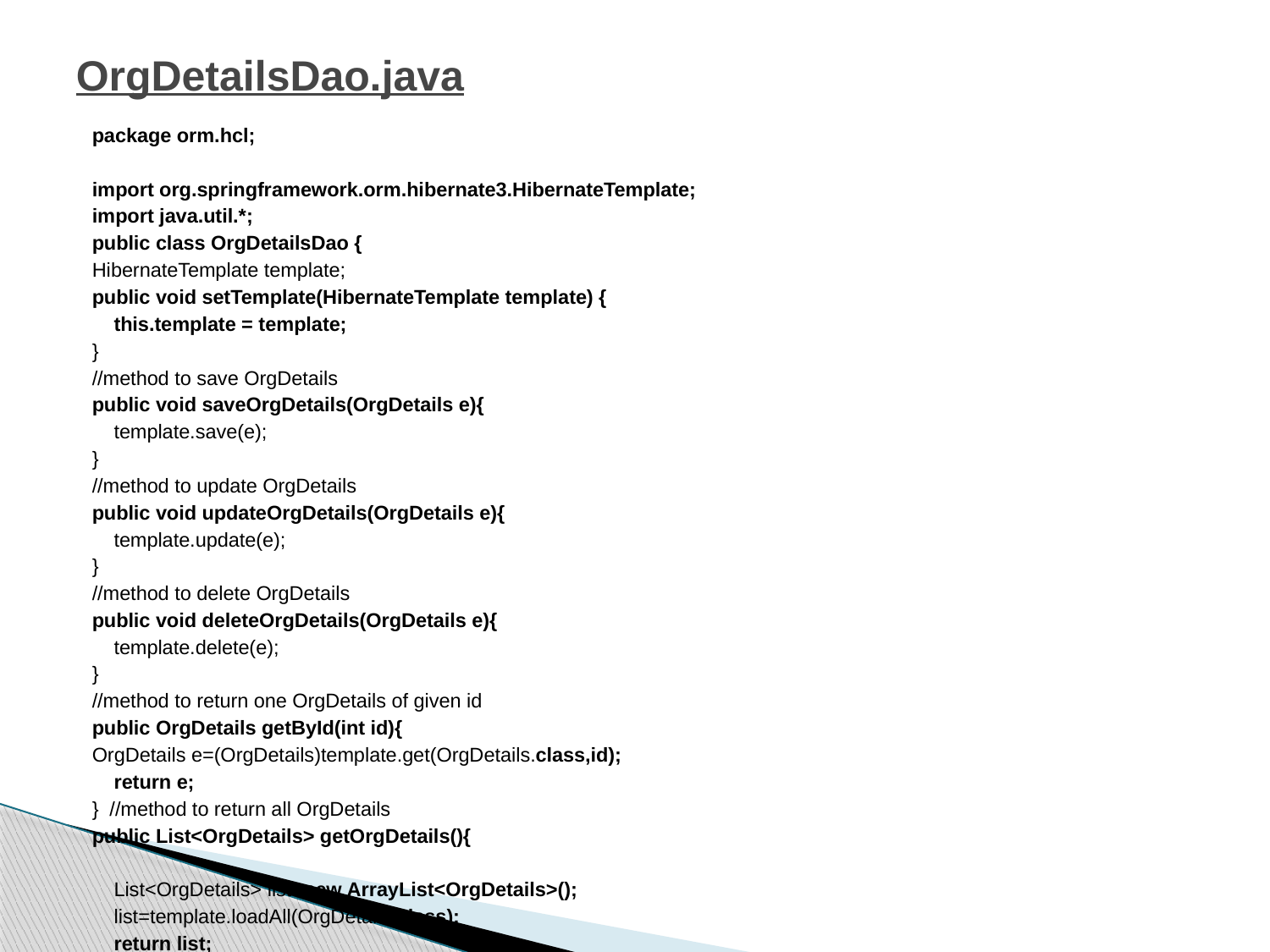

# OrgDetailsDao.java
package orm.hcl;

import org.springframework.orm.hibernate3.HibernateTemplate;
import java.util.*;
public class OrgDetailsDao {
HibernateTemplate template;
public void setTemplate(HibernateTemplate template) {
    this.template = template;
}
//method to save OrgDetails
public void saveOrgDetails(OrgDetails e){
    template.save(e);
}
//method to update OrgDetails
public void updateOrgDetails(OrgDetails e){
    template.update(e);
}
//method to delete OrgDetails
public void deleteOrgDetails(OrgDetails e){
    template.delete(e);
}
//method to return one OrgDetails of given id
public OrgDetails getById(int id){
OrgDetails e=(OrgDetails)template.get(OrgDetails.class,id);
    return e;
}  //method to return all OrgDetails
public List<OrgDetails> getOrgDetails(){

    List<OrgDetails> list=new ArrayList<OrgDetails>();
    list=template.loadAll(OrgDetails.class);
    return list;
}
}